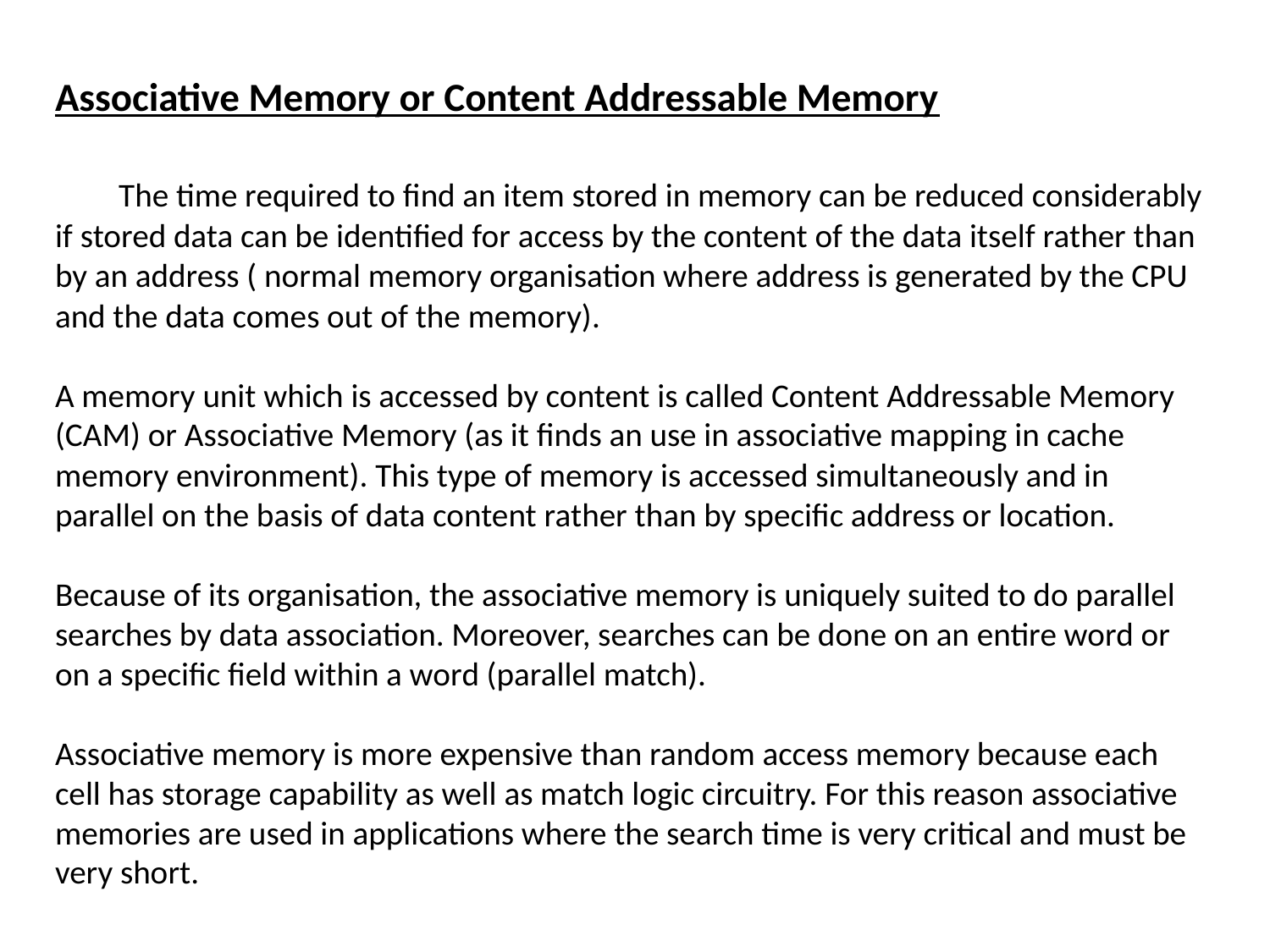

# Associative Memory or Content Addressable Memory The time required to find an item stored in memory can be reduced considerably if stored data can be identified for access by the content of the data itself rather than by an address ( normal memory organisation where address is generated by the CPU and the data comes out of the memory). A memory unit which is accessed by content is called Content Addressable Memory (CAM) or Associative Memory (as it finds an use in associative mapping in cache memory environment). This type of memory is accessed simultaneously and in parallel on the basis of data content rather than by specific address or location. Because of its organisation, the associative memory is uniquely suited to do parallel searches by data association. Moreover, searches can be done on an entire word or on a specific field within a word (parallel match). Associative memory is more expensive than random access memory because each cell has storage capability as well as match logic circuitry. For this reason associative memories are used in applications where the search time is very critical and must be very short.